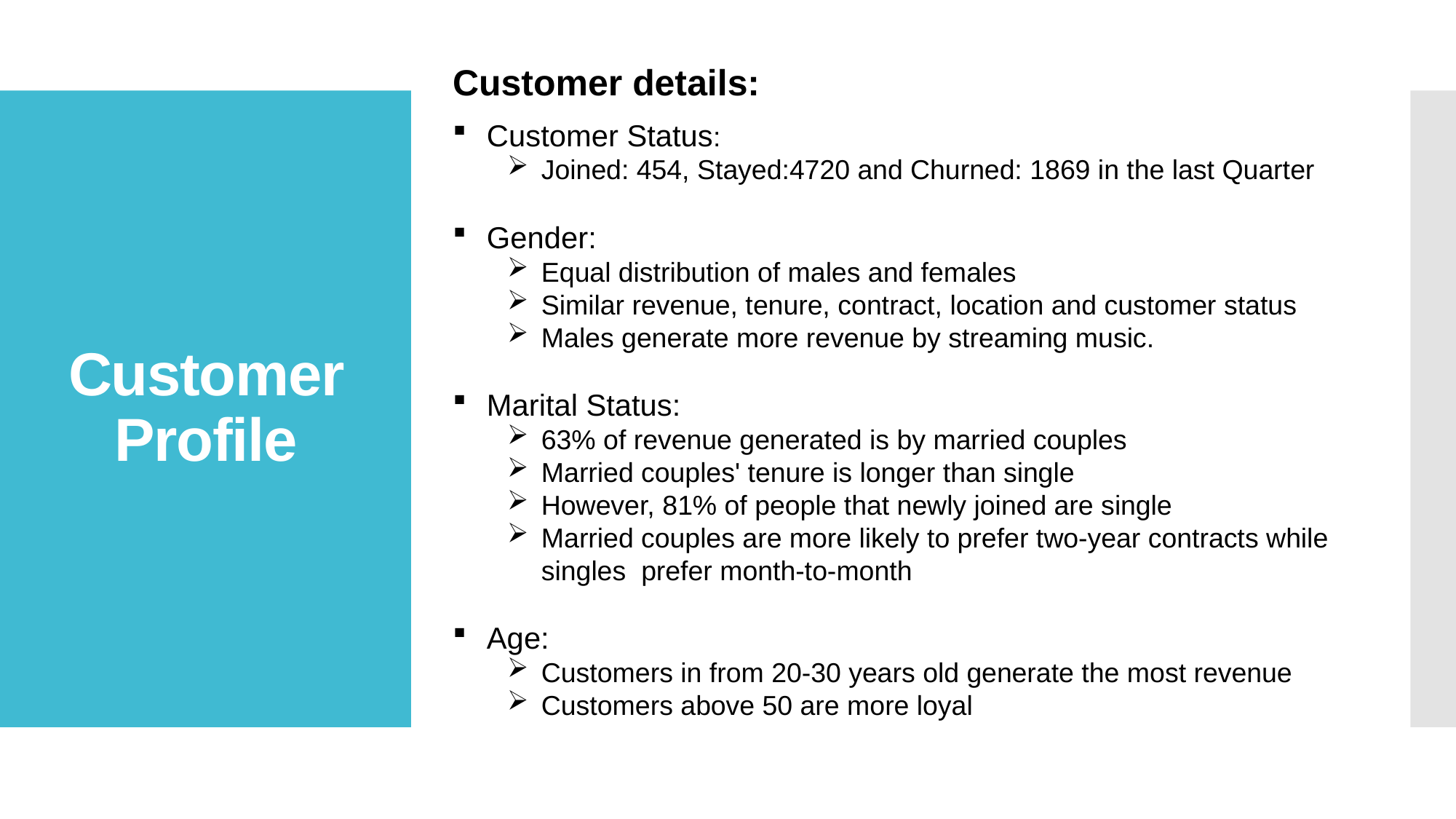

Customer details:
Customer Status:
Joined: 454, Stayed:4720 and Churned: 1869 in the last Quarter

Gender:
Equal distribution of males and females
Similar revenue, tenure, contract, location and customer status
Males generate more revenue by streaming music.

Marital Status:
63% of revenue generated is by married couples
Married couples' tenure is longer than single
However, 81% of people that newly joined are single
Married couples are more likely to prefer two-year contracts while singles  prefer month-to-month

Age:
Customers in from 20-30 years old generate the most revenue
Customers above 50 are more loyal

# Customer Profile